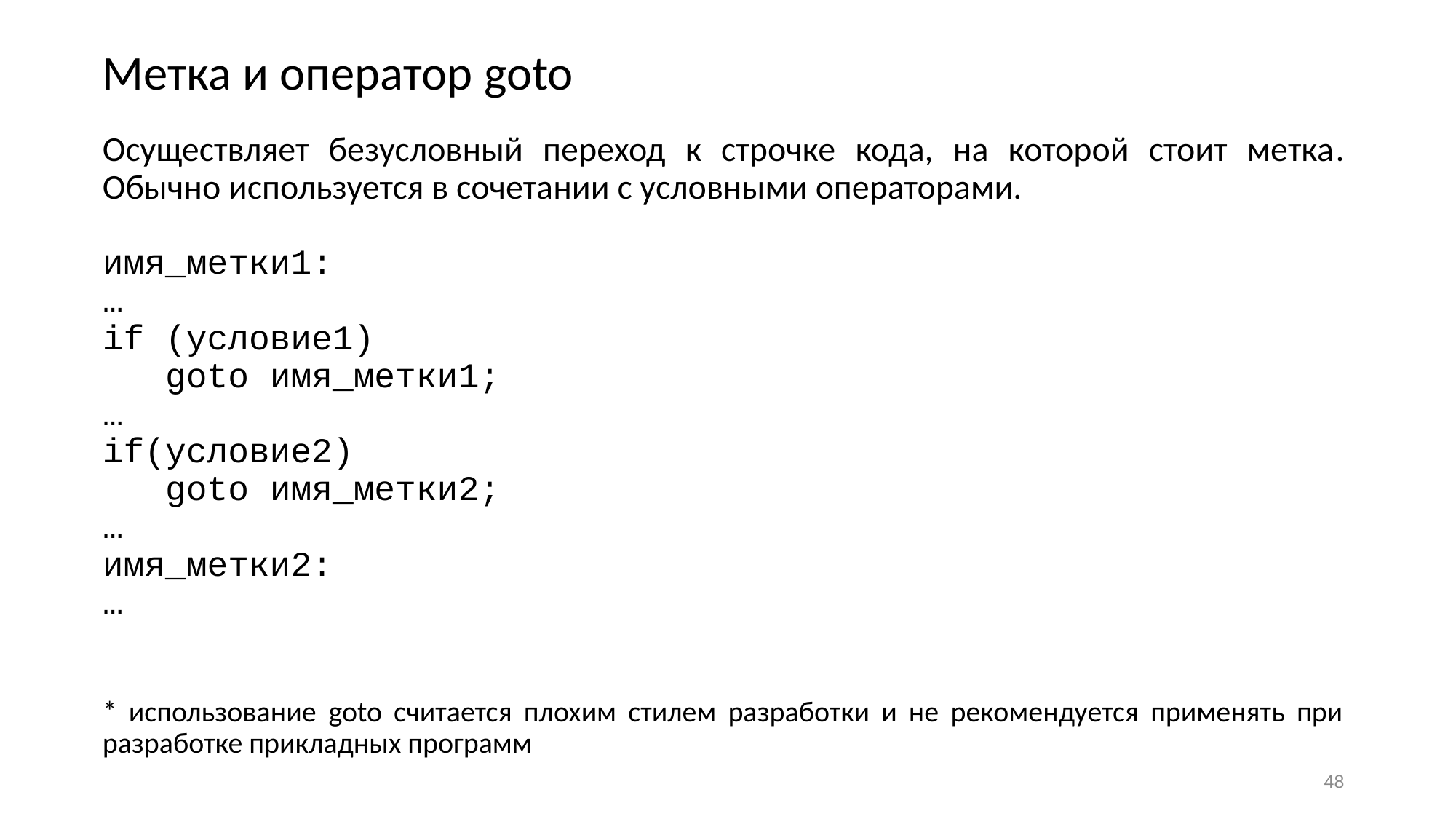

# Метка и оператор goto
Осуществляет безусловный переход к строчке кода, на которой стоит метка. Обычно используется в сочетании с условными операторами.

имя_метки1:
…
if (условие1)
   goto имя_метки1;
…
if(условие2)
   goto имя_метки2;
…
имя_метки2:
…

* использование goto считается плохим стилем разработки и не рекомендуется применять при разработке прикладных программ
48